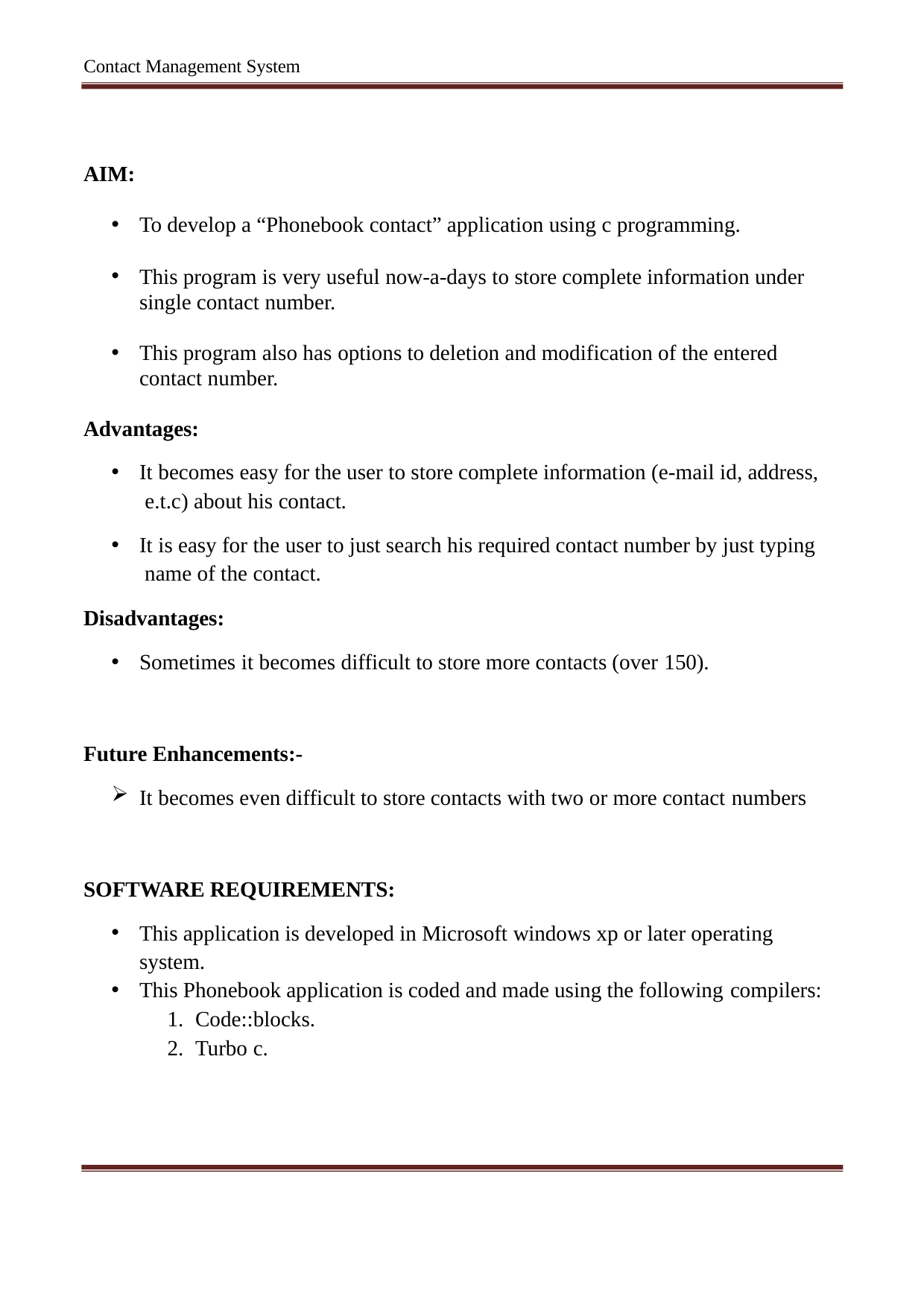

Contact Management System

AIM:

To develop a “Phonebook contact” application using c programming.

This program is very useful now-a-days to store complete information under  single contact number.

This program also has options to deletion and modification of the entered  contact number.

Advantages:
It becomes easy for the user to store complete information (e-mail id, address,  e.t.c) about his contact.
It is easy for the user to just search his required contact number by just typing  name of the contact.
Disadvantages:
Sometimes it becomes difficult to store more contacts (over 150).

Future Enhancements:-
It becomes even difficult to store contacts with two or more contact numbers

SOFTWARE REQUIREMENTS:
This application is developed in Microsoft windows xp or later operating  system.
This Phonebook application is coded and made using the following compilers:
Code::blocks.
Turbo c.